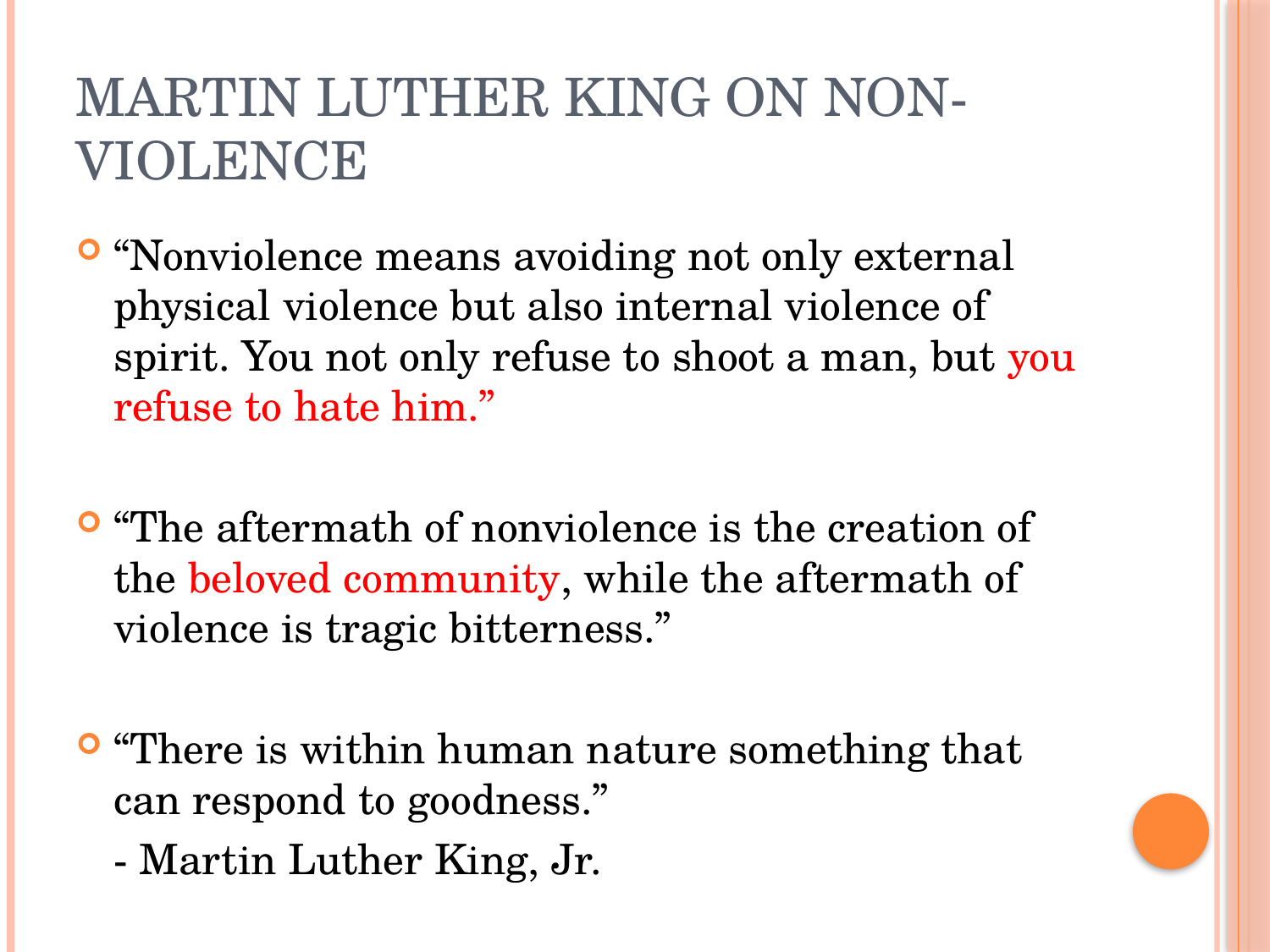

# Martin Luther king on Non-Violence
“Nonviolence means avoiding not only external physical violence but also internal violence of spirit. You not only refuse to shoot a man, but you refuse to hate him.”

“The aftermath of nonviolence is the creation of the beloved community, while the aftermath of violence is tragic bitterness.”

“There is within human nature something that can respond to goodness.”
						- Martin Luther King, Jr.